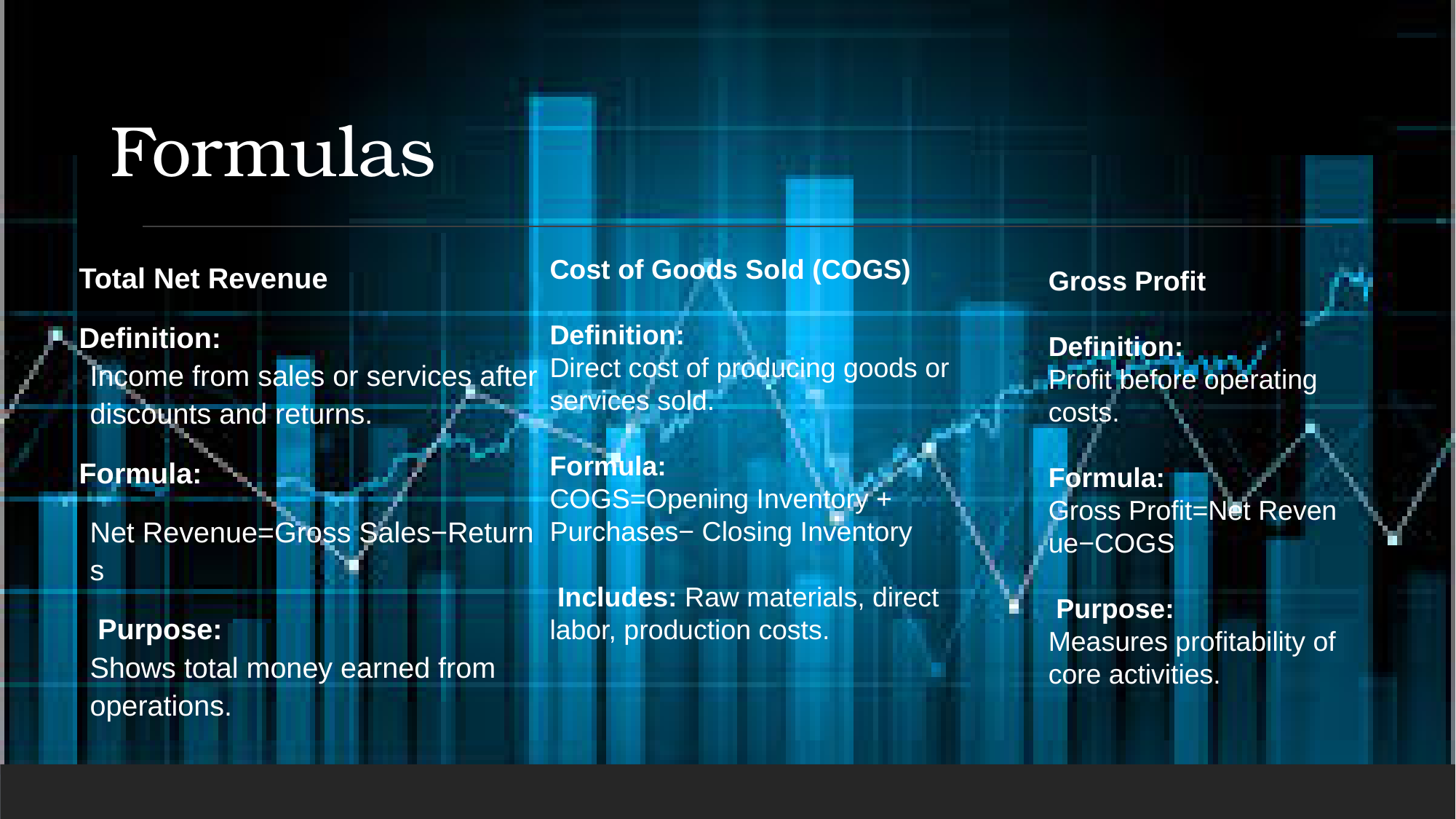

# Formulas
Cost of Goods Sold (COGS)

Definition:
Direct cost of producing goods or services sold.

Formula:
COGS=Opening Inventory + Purchases− Closing Inventory

 Includes: Raw materials, direct labor, production costs.
Total Net Revenue
Definition:
Income from sales or services after discounts and returns.
Formula:
Net Revenue=Gross Sales−Returns
 Purpose:
Shows total money earned from operations.

Gross Profit

Definition:
Profit before operating costs.

Formula:
Gross Profit=Net Revenue−COGS

 Purpose:
Measures profitability of core activities.